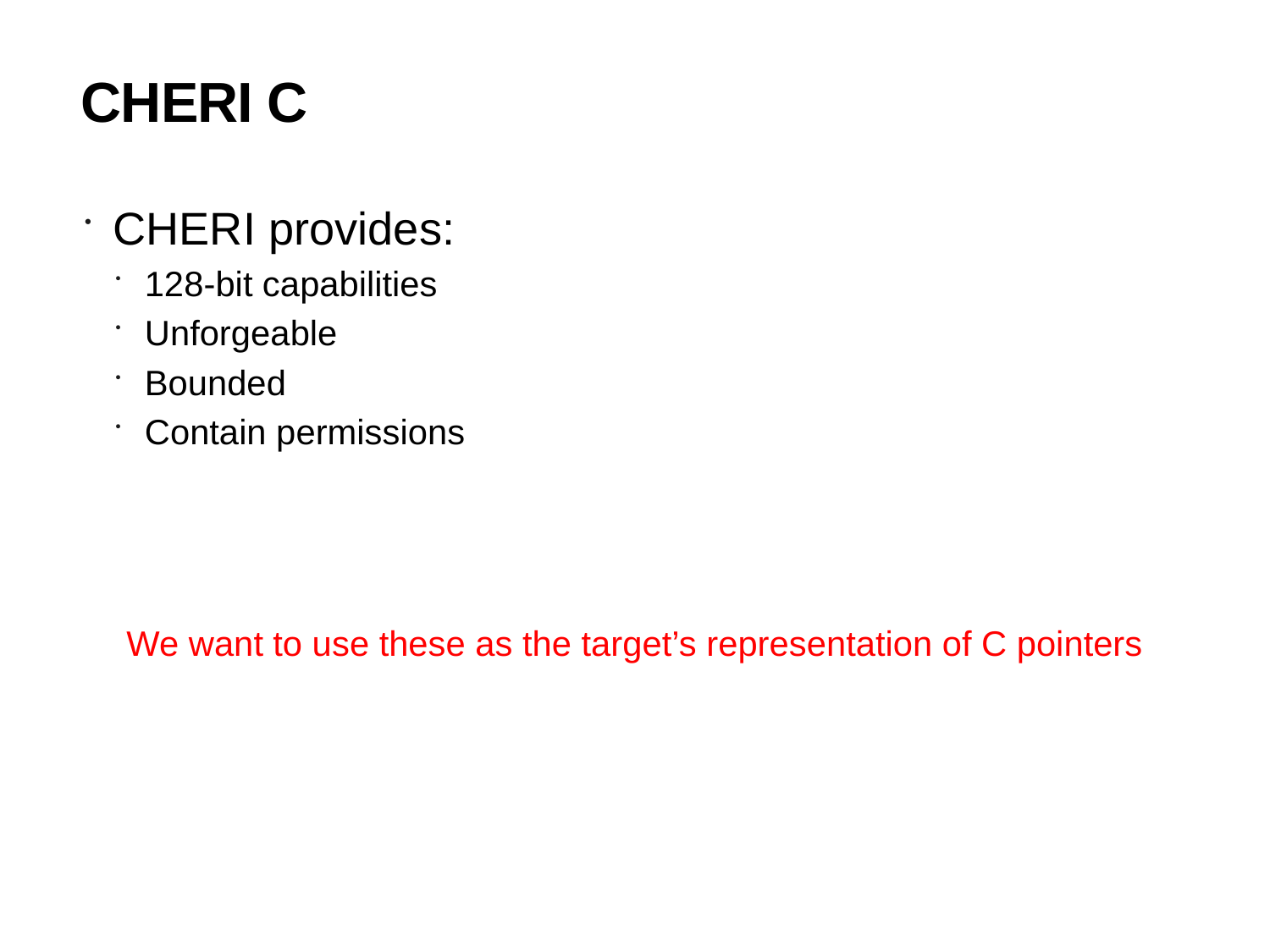

# CHERI C
CHERI provides:
128-bit capabilities
Unforgeable
Bounded
Contain permissions
We want to use these as the target’s representation of C pointers